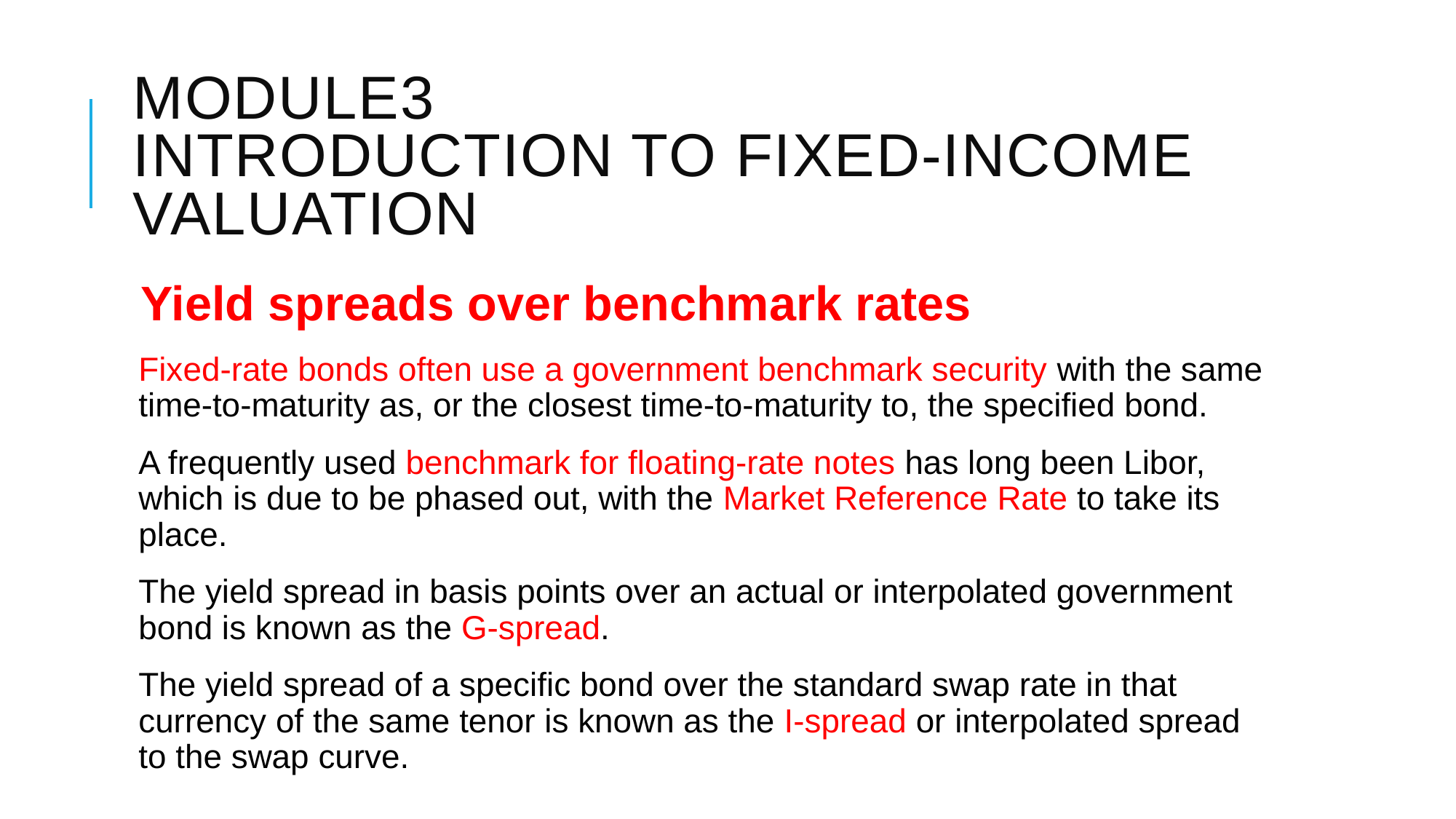

# Module3 Introduction to fixed-income valuation
Yield spreads over benchmark rates
Fixed-rate bonds often use a government benchmark security with the same time-to-maturity as, or the closest time-to-maturity to, the specified bond.
A frequently used benchmark for floating-rate notes has long been Libor, which is due to be phased out, with the Market Reference Rate to take its place.
The yield spread in basis points over an actual or interpolated government bond is known as the G-spread.
The yield spread of a specific bond over the standard swap rate in that currency of the same tenor is known as the I-spread or interpolated spread to the swap curve.